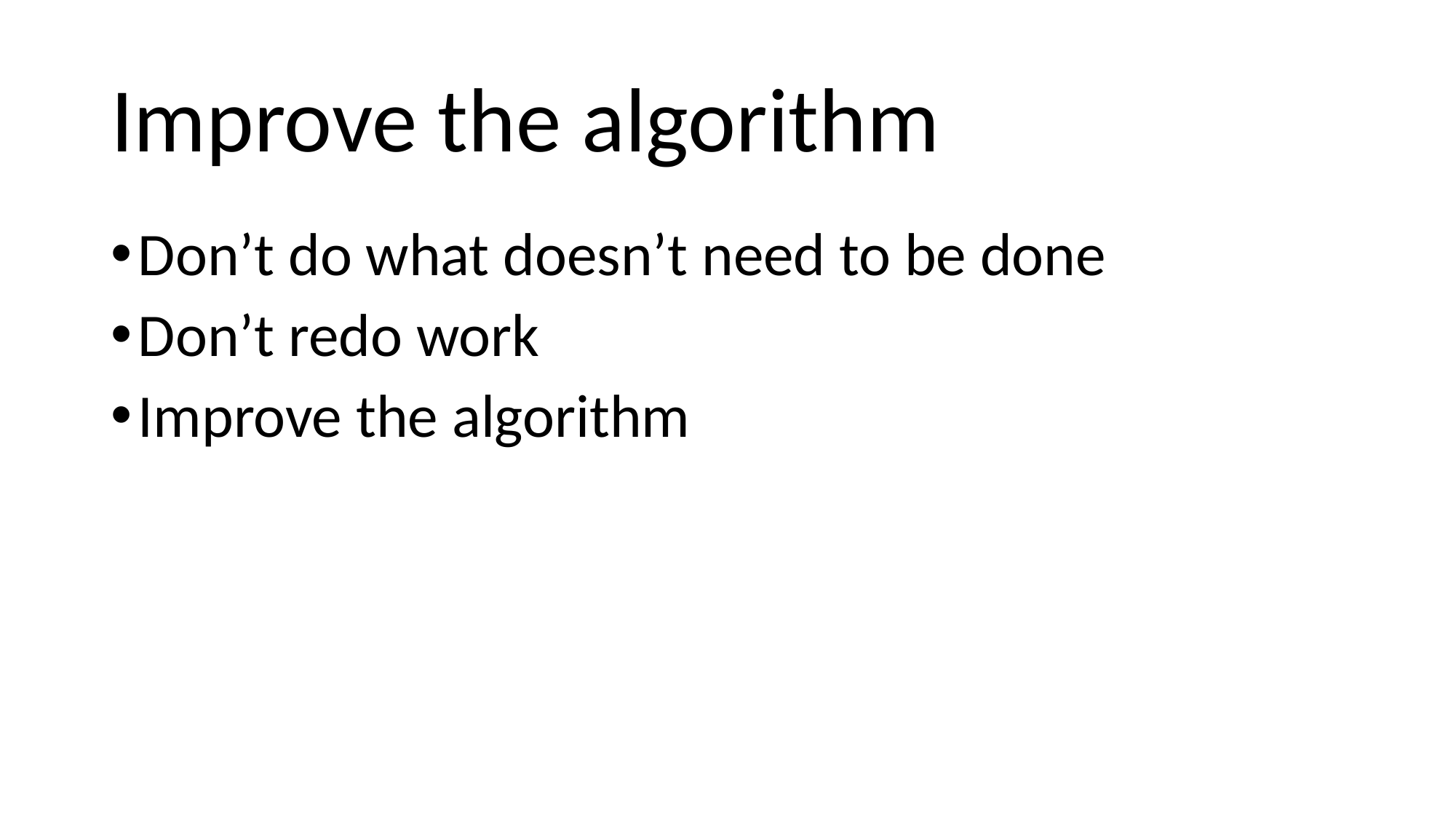

# Improve the algorithm
Don’t do what doesn’t need to be done
Don’t redo work
Improve the algorithm